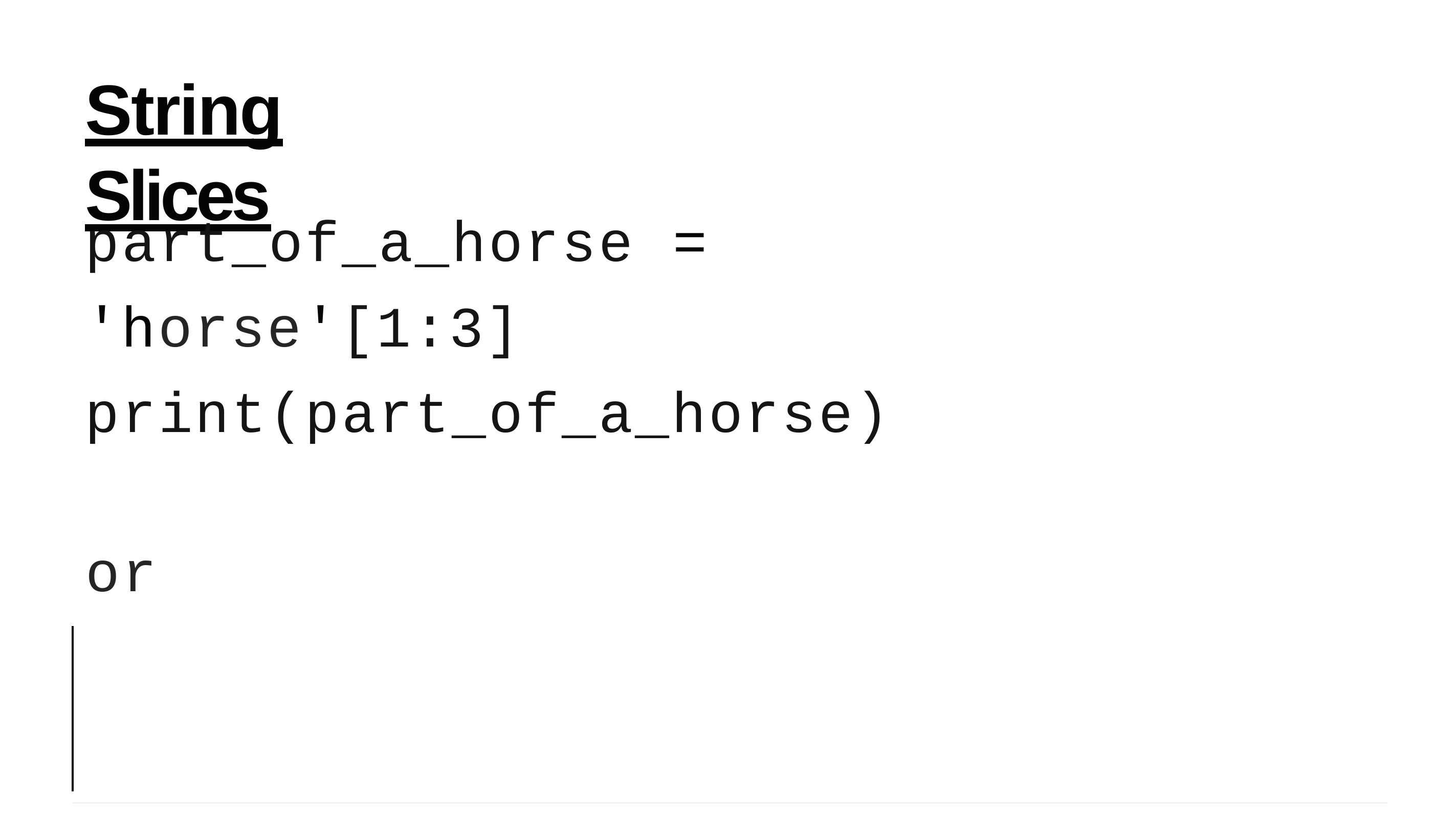

# String Slices
part_of_a_horse = 'horse'[1:3]  print(part_of_a_horse)
or